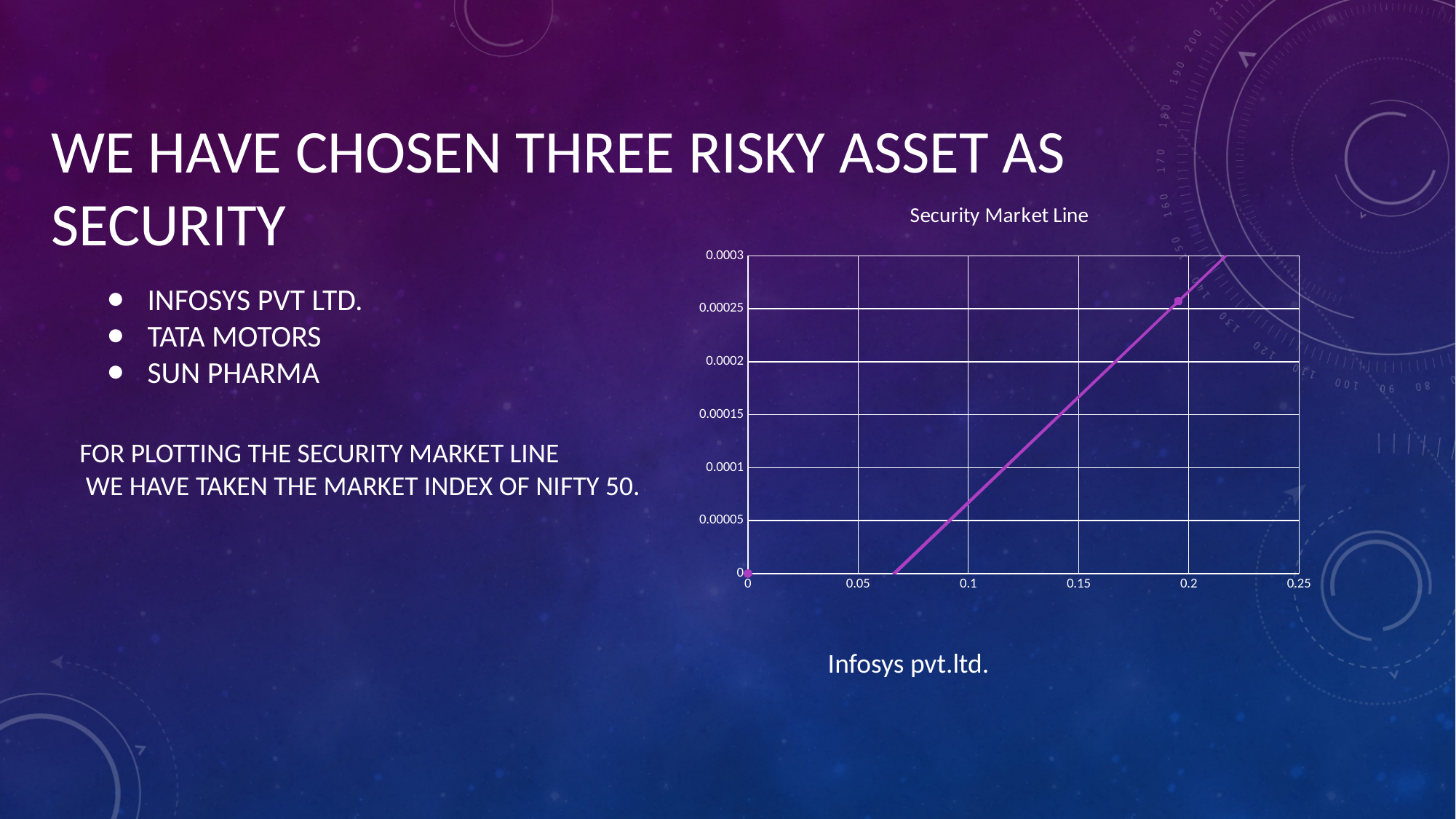

# We have chosen three risky asset as security

### Chart: Security Market Line

| Category |  |
|---|---|
Infosys Pvt Ltd.
Tata Motors
Sun Pharma
FOR PLOTTING THE SECURITY MARKET LINE
 WE HAVE TAKEN THE MARKET INDEX OF NIFTY 50.
Infosys pvt.ltd.